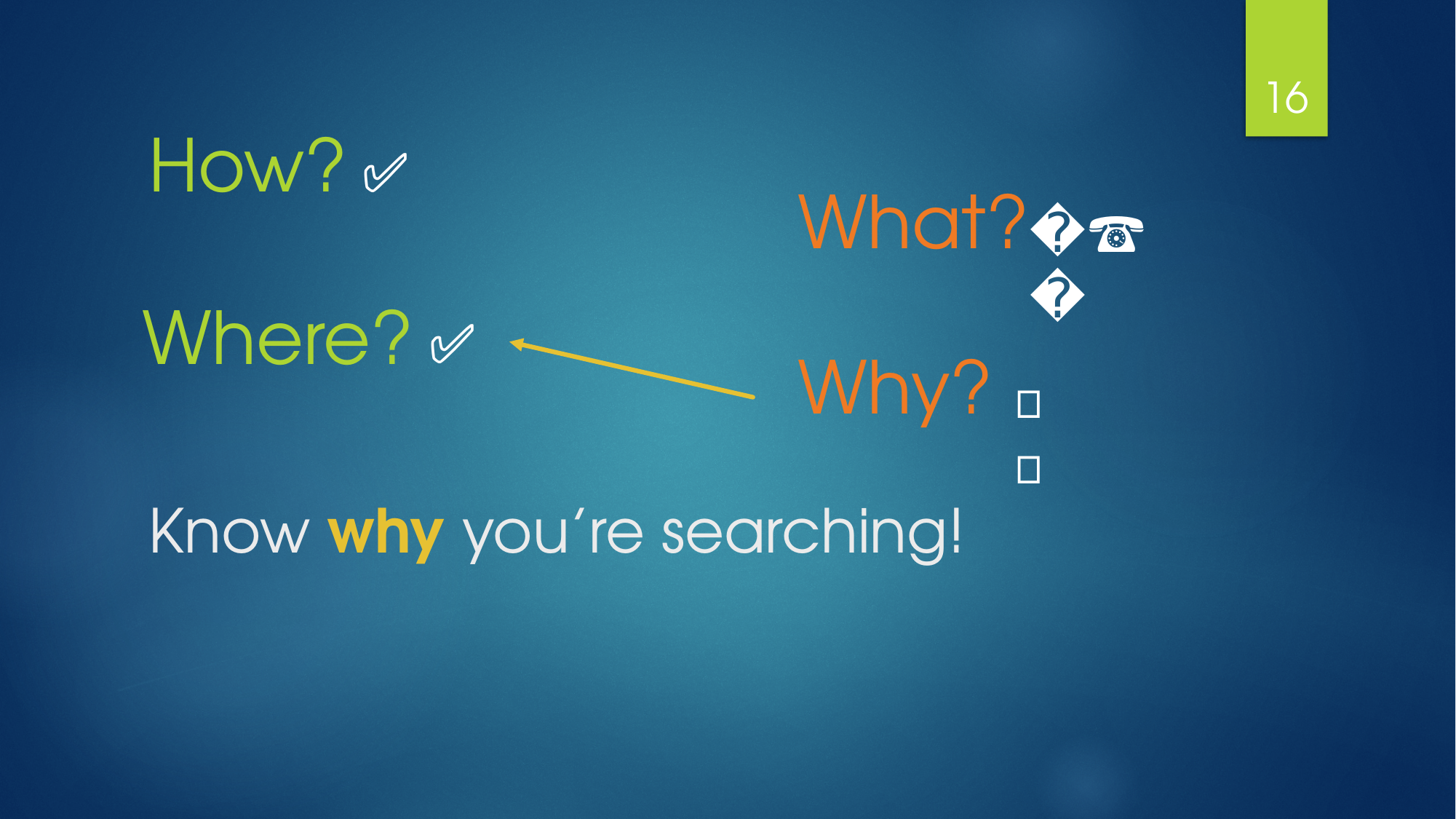

16
How?
✅
What?
☎
🚫
Where?
✅
Why?
# Know why you’re searching!
🚫